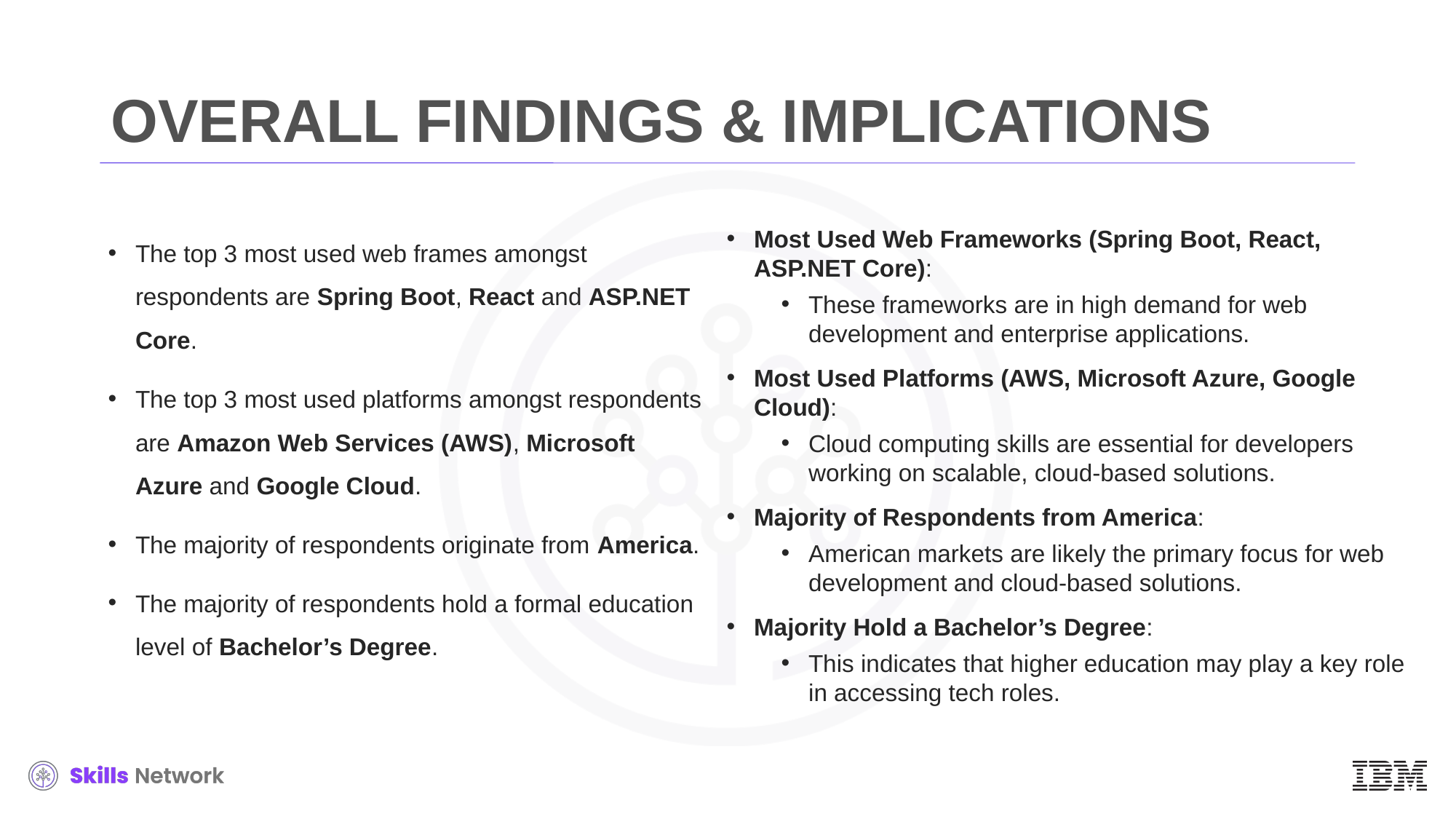

# OVERALL FINDINGS & IMPLICATIONS
The top 3 most used web frames amongst respondents are Spring Boot, React and ASP.NET Core.
The top 3 most used platforms amongst respondents are Amazon Web Services (AWS), Microsoft Azure and Google Cloud.
The majority of respondents originate from America.
The majority of respondents hold a formal education level of Bachelor’s Degree.

Most Used Web Frameworks (Spring Boot, React, ASP.NET Core):
These frameworks are in high demand for web development and enterprise applications.
Most Used Platforms (AWS, Microsoft Azure, Google Cloud):
Cloud computing skills are essential for developers working on scalable, cloud-based solutions.
Majority of Respondents from America:
American markets are likely the primary focus for web development and cloud-based solutions.
Majority Hold a Bachelor’s Degree:
This indicates that higher education may play a key role in accessing tech roles.